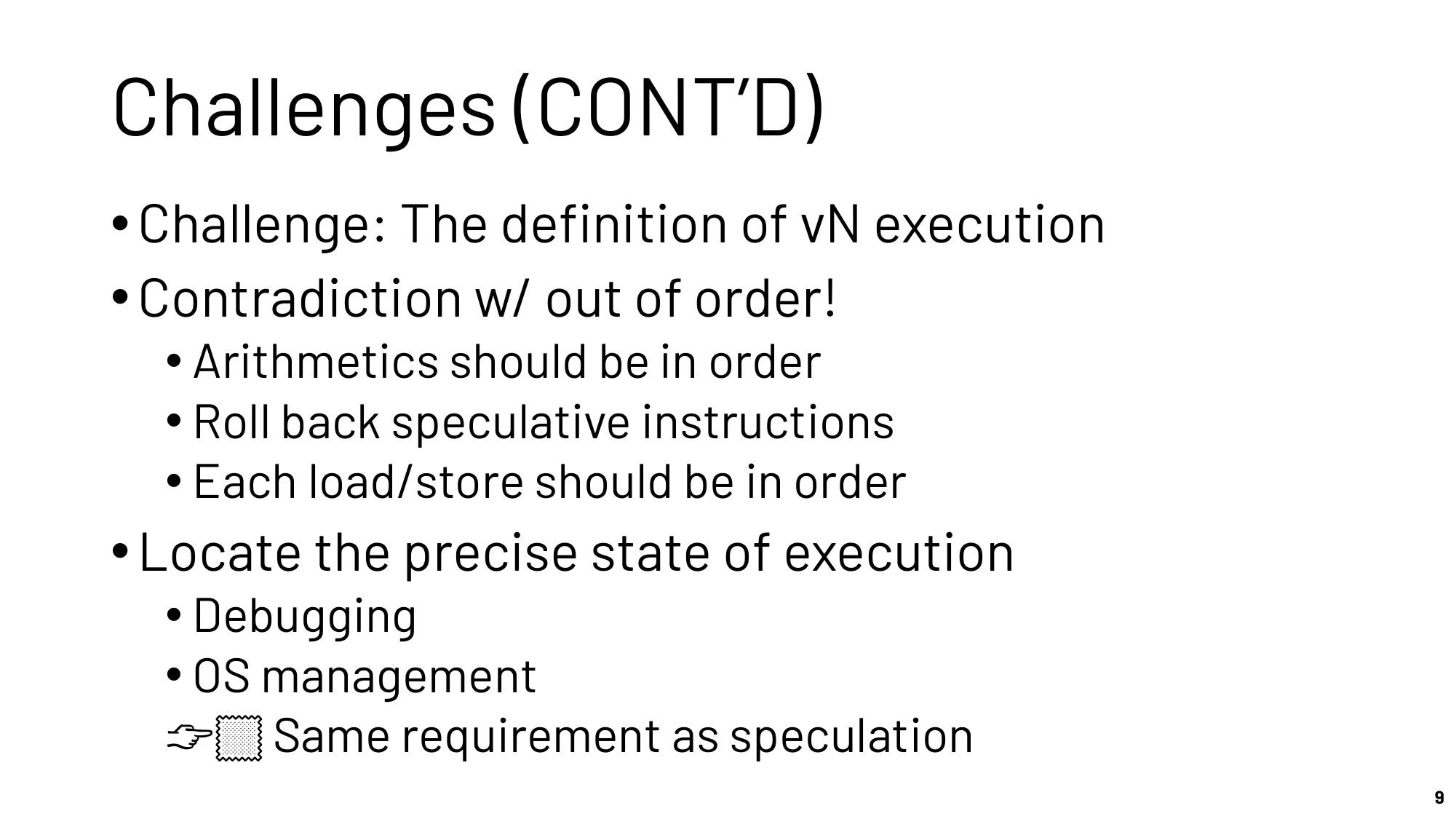

# Challenges (CONT’D)
Challenge: The definition of vN execution
Contradiction w/ out of order!
Arithmetics should be in order
Roll back speculative instructions
Each load/store should be in order
Locate the precise state of execution
Debugging
OS management
👉🏻 Same requirement as speculation
9